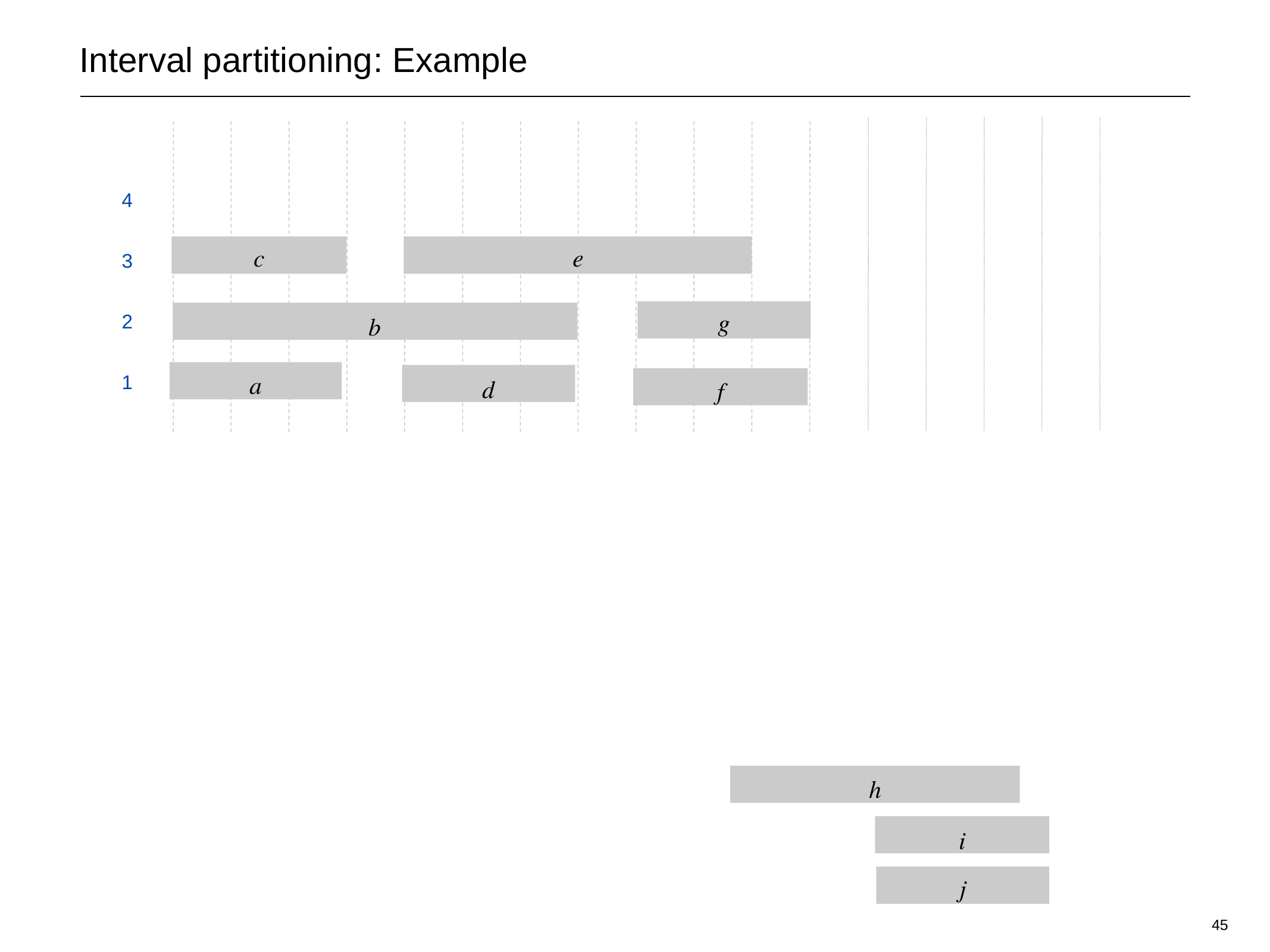

# Interval partitioning: Example

4

e

c
3

g
2

b

a
1

d

f

h

i

j
45